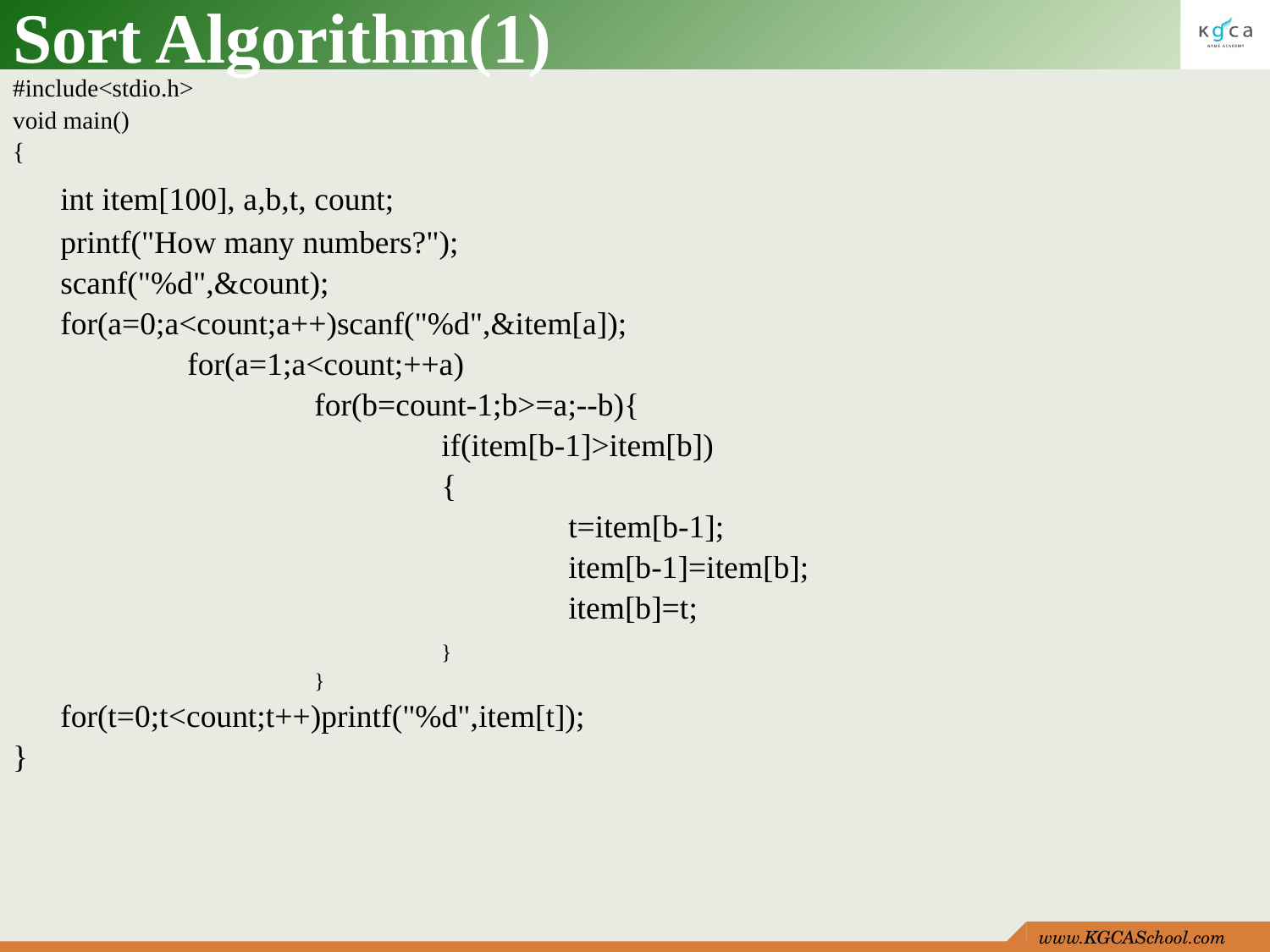

# Sort Algorithm(1)
#include<stdio.h>
void main()
{
	int item[100], a,b,t, count;
	printf("How many numbers?");
	scanf("%d",&count);
	for(a=0;a<count;a++)scanf("%d",&item[a]);
		for(a=1;a<count;++a)
			for(b=count-1;b>=a;--b){
				if(item[b-1]>item[b])
				{
					t=item[b-1];
					item[b-1]=item[b];
					item[b]=t;
 				}
			}
	for(t=0;t<count;t++)printf("%d",item[t]);
}